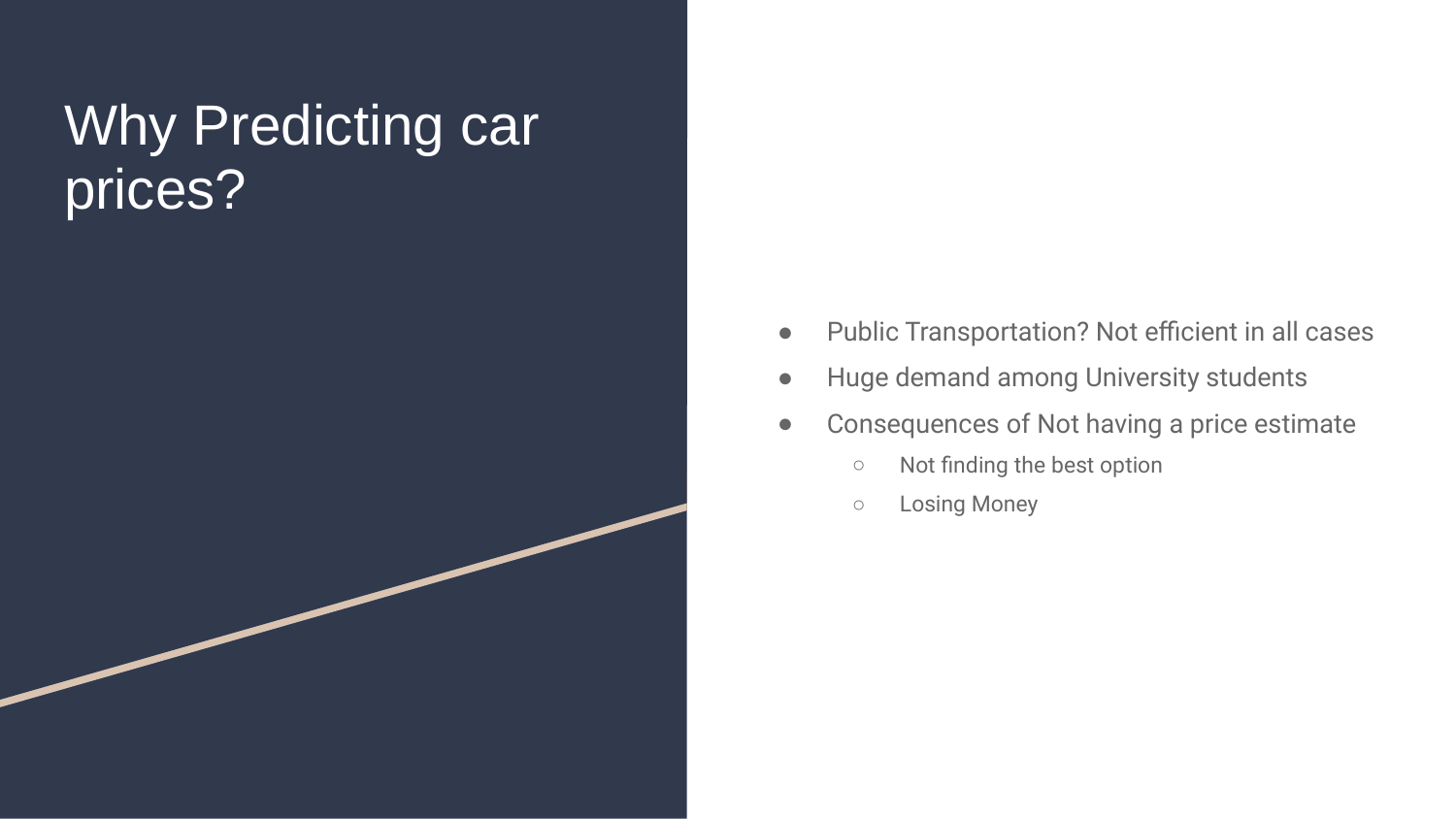

# Why Predicting car prices?
Public Transportation? Not efficient in all cases
Huge demand among University students
Consequences of Not having a price estimate
Not finding the best option
Losing Money